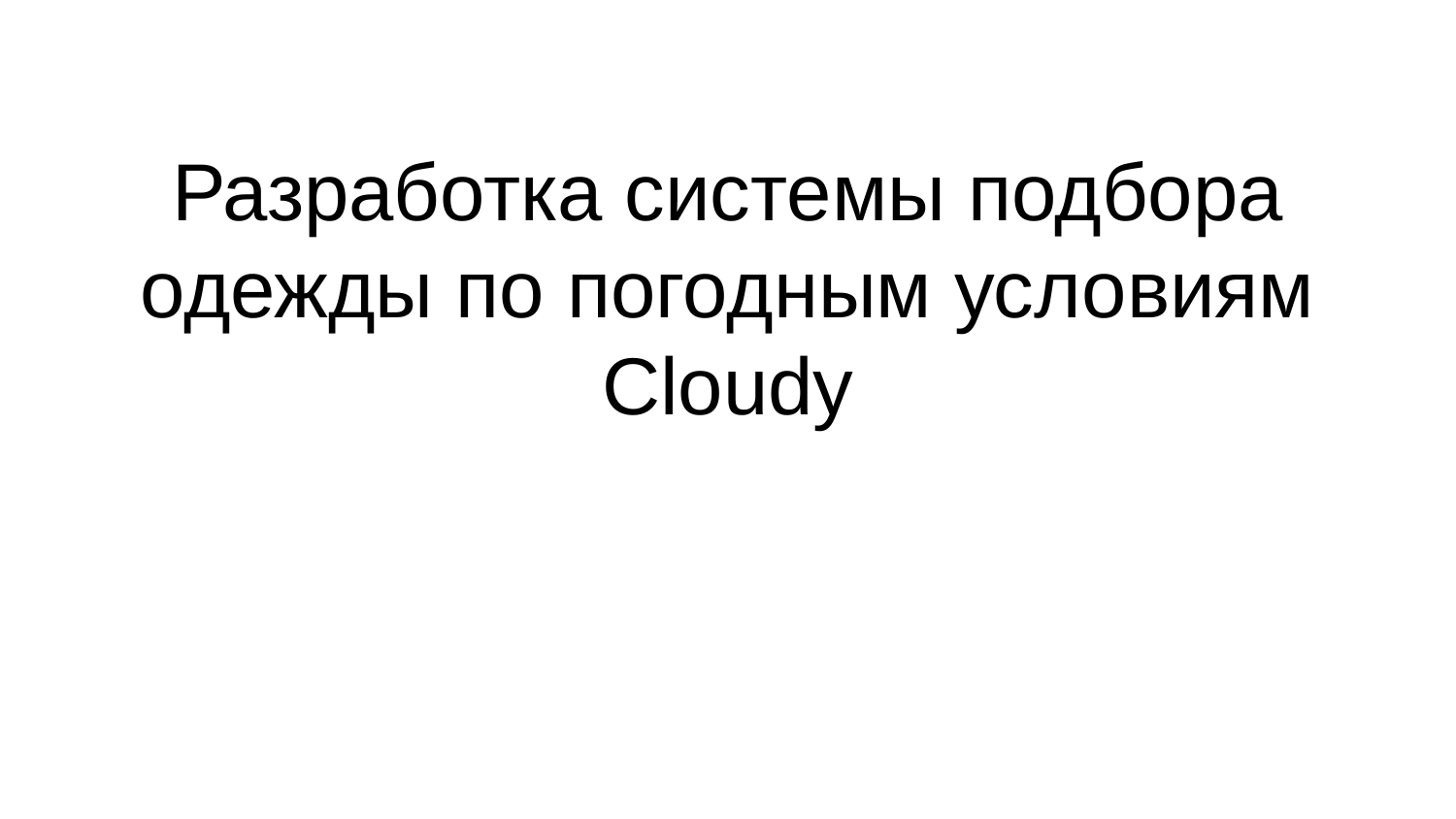

# Разработка системы подбора одежды по погодным условиям Cloudy